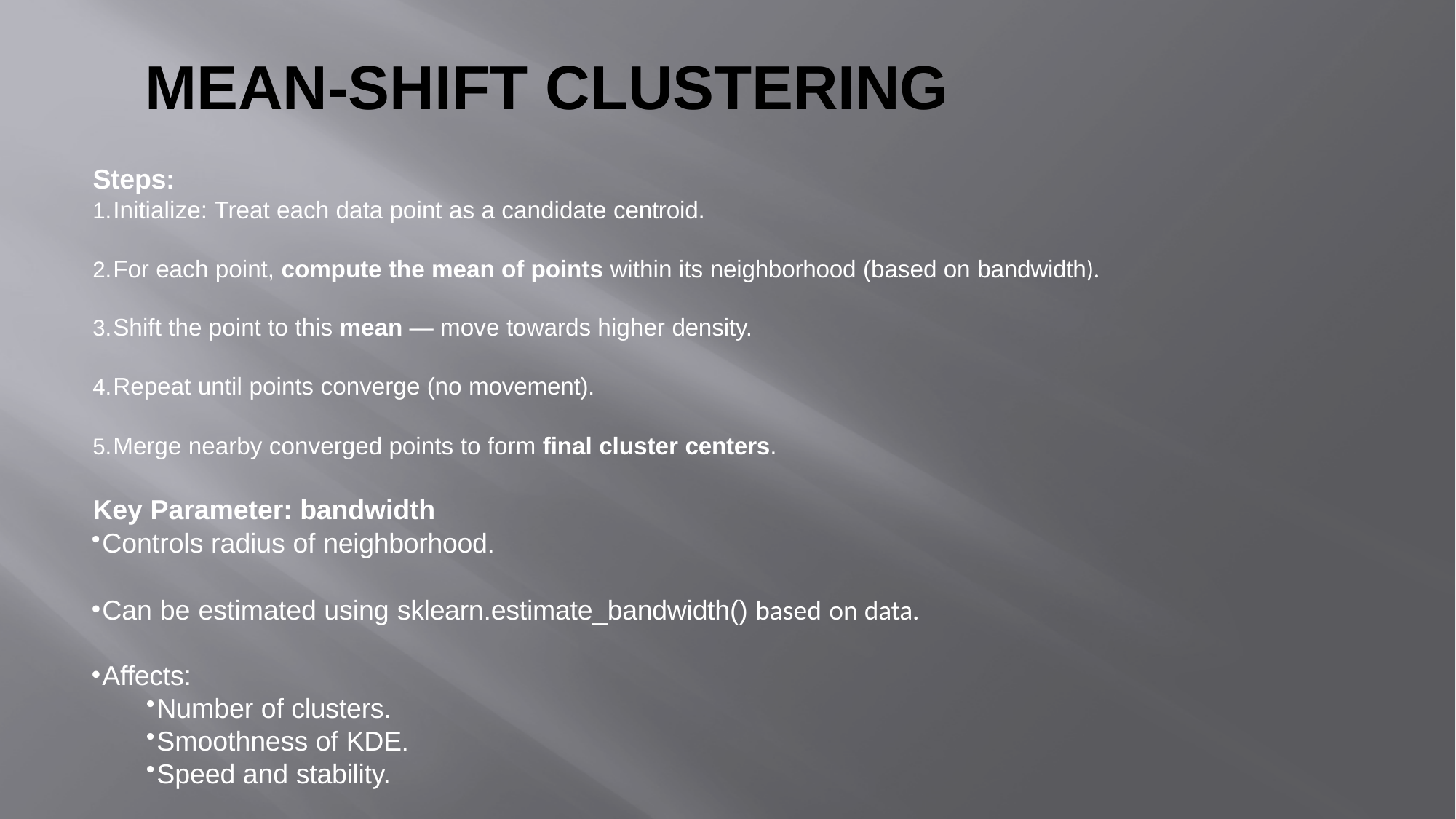

# MEAN-SHIFT CLUSTERING
Steps:
Initialize: Treat each data point as a candidate centroid.

For each point, compute the mean of points within its neighborhood (based on bandwidth).

Shift the point to this mean — move towards higher density.

Repeat until points converge (no movement).

Merge nearby converged points to form final cluster centers.

Key Parameter: bandwidth
Controls radius of neighborhood.

Can be estimated using sklearn.estimate_bandwidth() based on data.

Affects:
Number of clusters.
Smoothness of KDE.
Speed and stability.